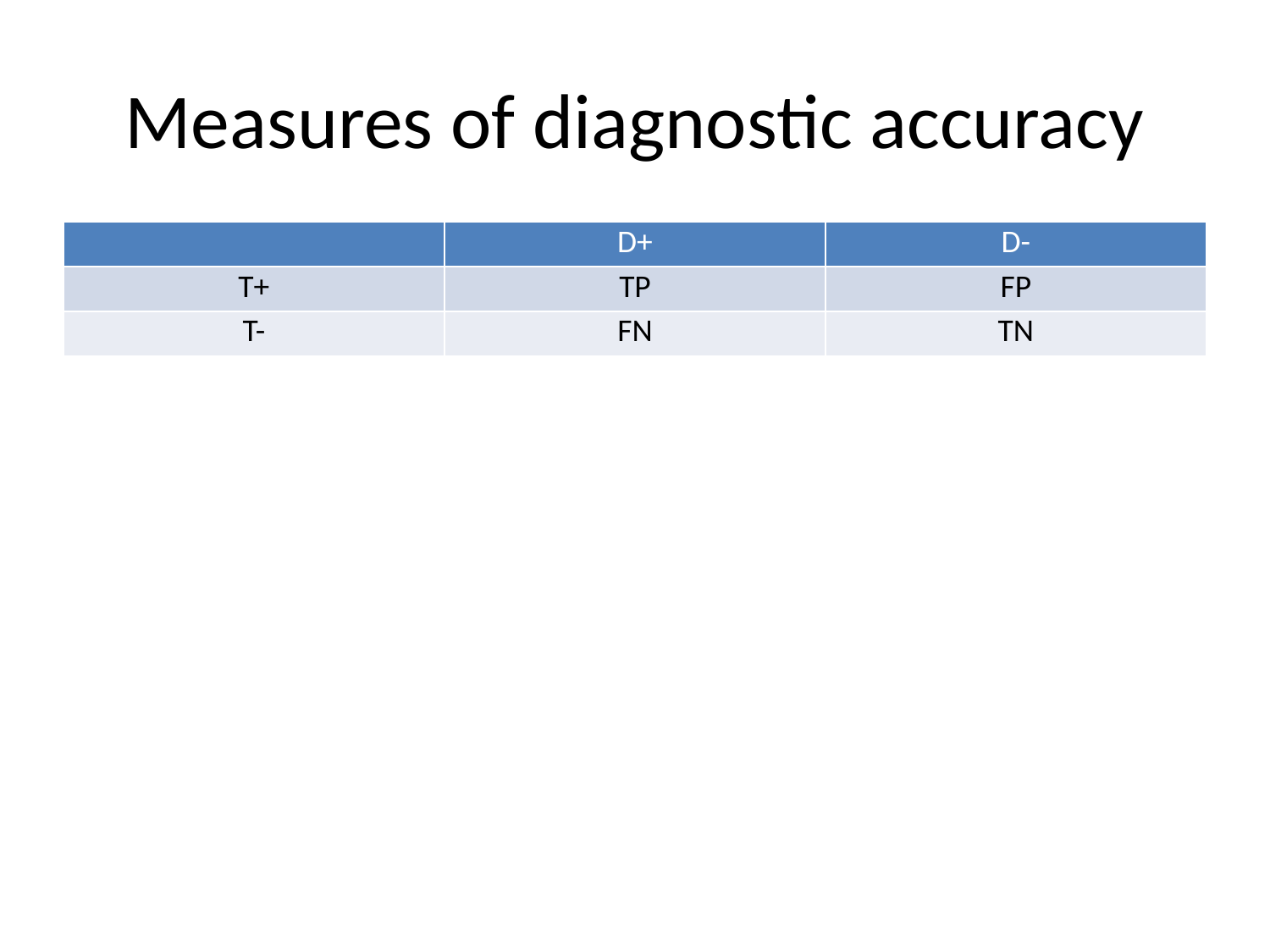

# Measures of diagnostic accuracy
|  | D+ | D- |
| --- | --- | --- |
| T+ | TP | FP |
| T- | FN | TN |